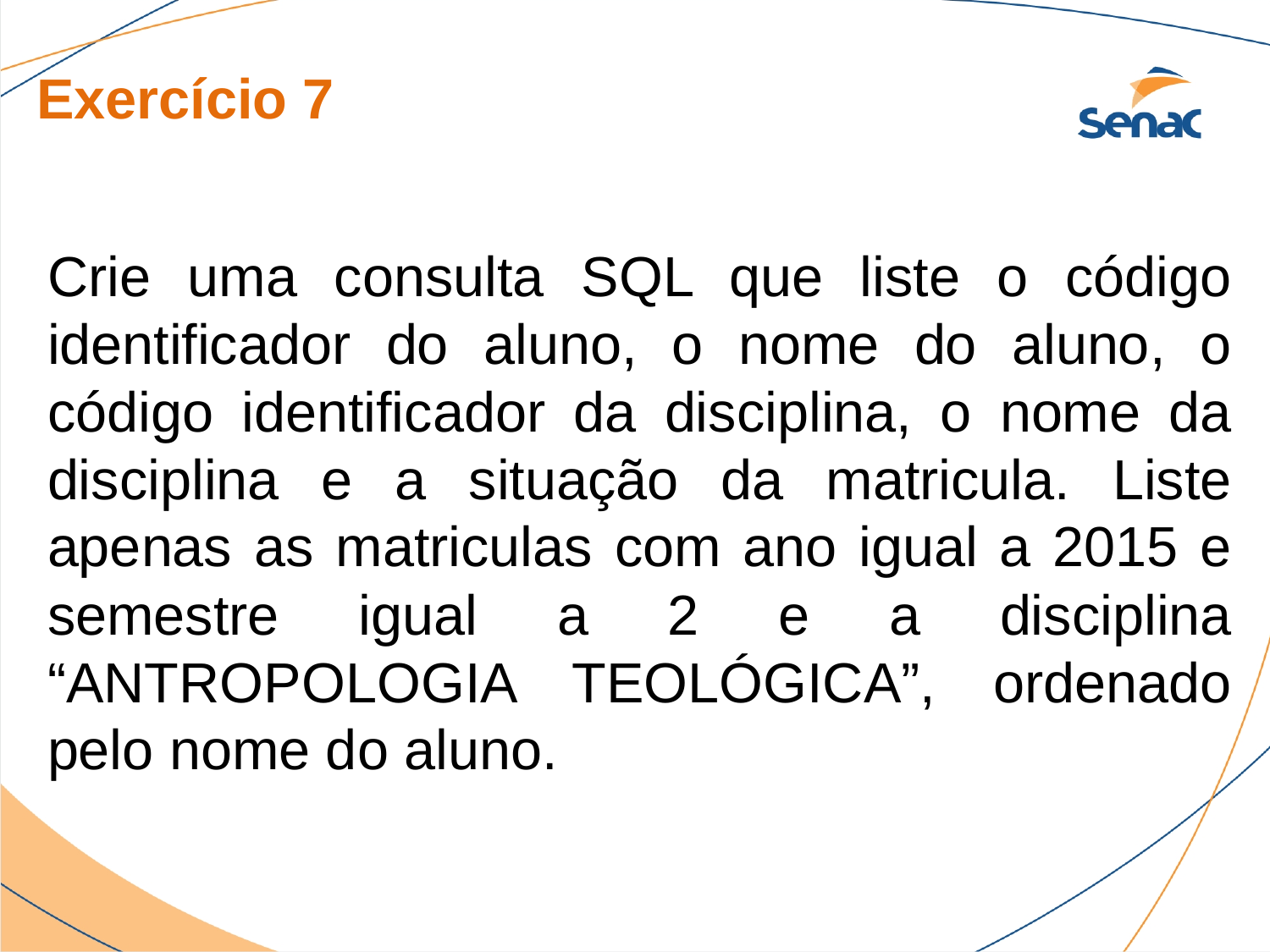

Exercício 7
Crie uma consulta SQL que liste o código identificador do aluno, o nome do aluno, o código identificador da disciplina, o nome da disciplina e a situação da matricula. Liste apenas as matriculas com ano igual a 2015 e semestre igual a 2 e a disciplina “ANTROPOLOGIA TEOLÓGICA”, ordenado pelo nome do aluno.